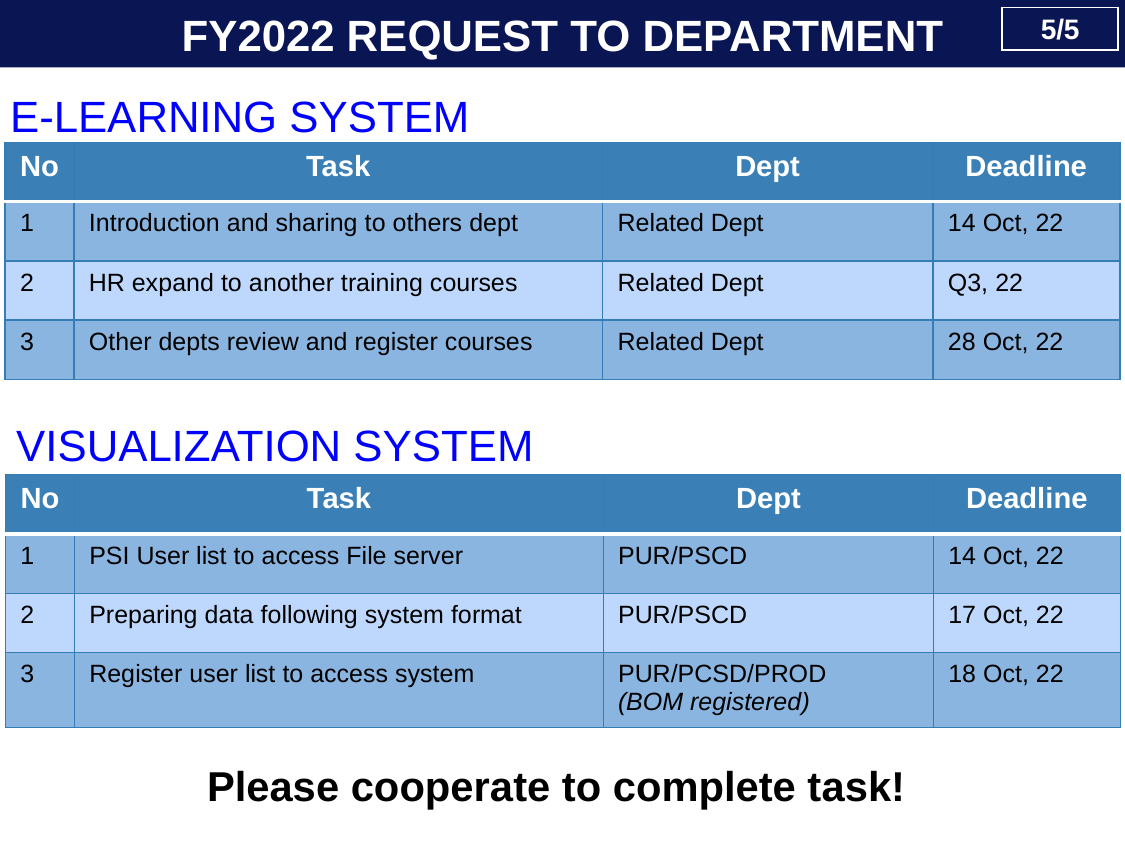

FY2022 REQUEST TO DEPARTMENT
5/5
E-LEARNING SYSTEM
| No | Task | Dept | Deadline |
| --- | --- | --- | --- |
| 1 | Introduction and sharing to others dept | Related Dept | 14 Oct, 22 |
| 2 | HR expand to another training courses | Related Dept | Q3, 22 |
| 3 | Other depts review and register courses | Related Dept | 28 Oct, 22 |
VISUALIZATION SYSTEM
| No | Task | Dept | Deadline |
| --- | --- | --- | --- |
| 1 | PSI User list to access File server | PUR/PSCD | 14 Oct, 22 |
| 2 | Preparing data following system format | PUR/PSCD | 17 Oct, 22 |
| 3 | Register user list to access system | PUR/PCSD/PROD (BOM registered) | 18 Oct, 22 |
Please cooperate to complete task!